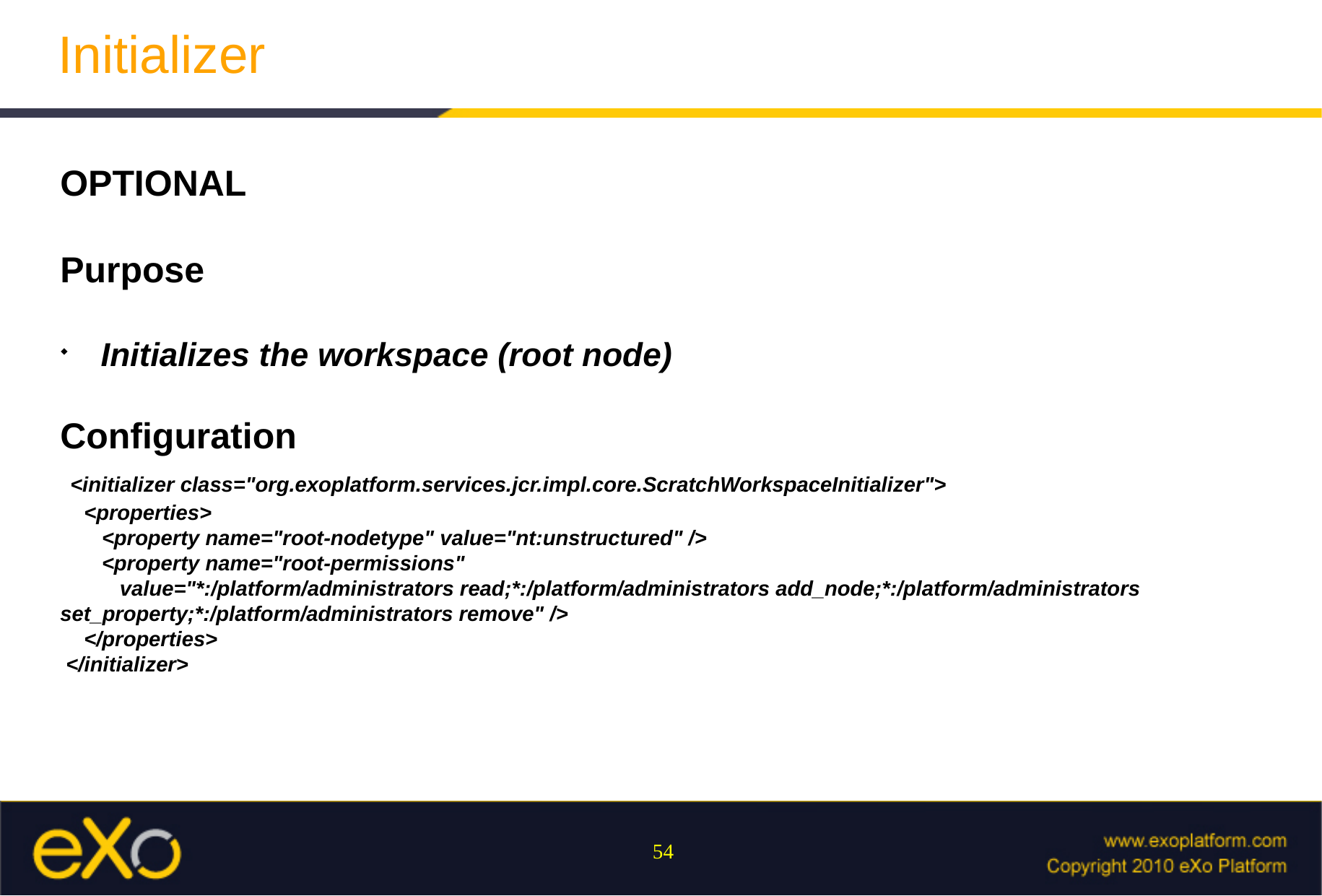

Initializer
OPTIONAL

Purpose

Initializes the workspace (root node)

Configuration
 <initializer class="org.exoplatform.services.jcr.impl.core.ScratchWorkspaceInitializer">
    <properties>
       <property name="root-nodetype" value="nt:unstructured" />
       <property name="root-permissions"
          value="*:/platform/administrators read;*:/platform/administrators add_node;*:/platform/administrators set_property;*:/platform/administrators remove" />
    </properties>
 </initializer>